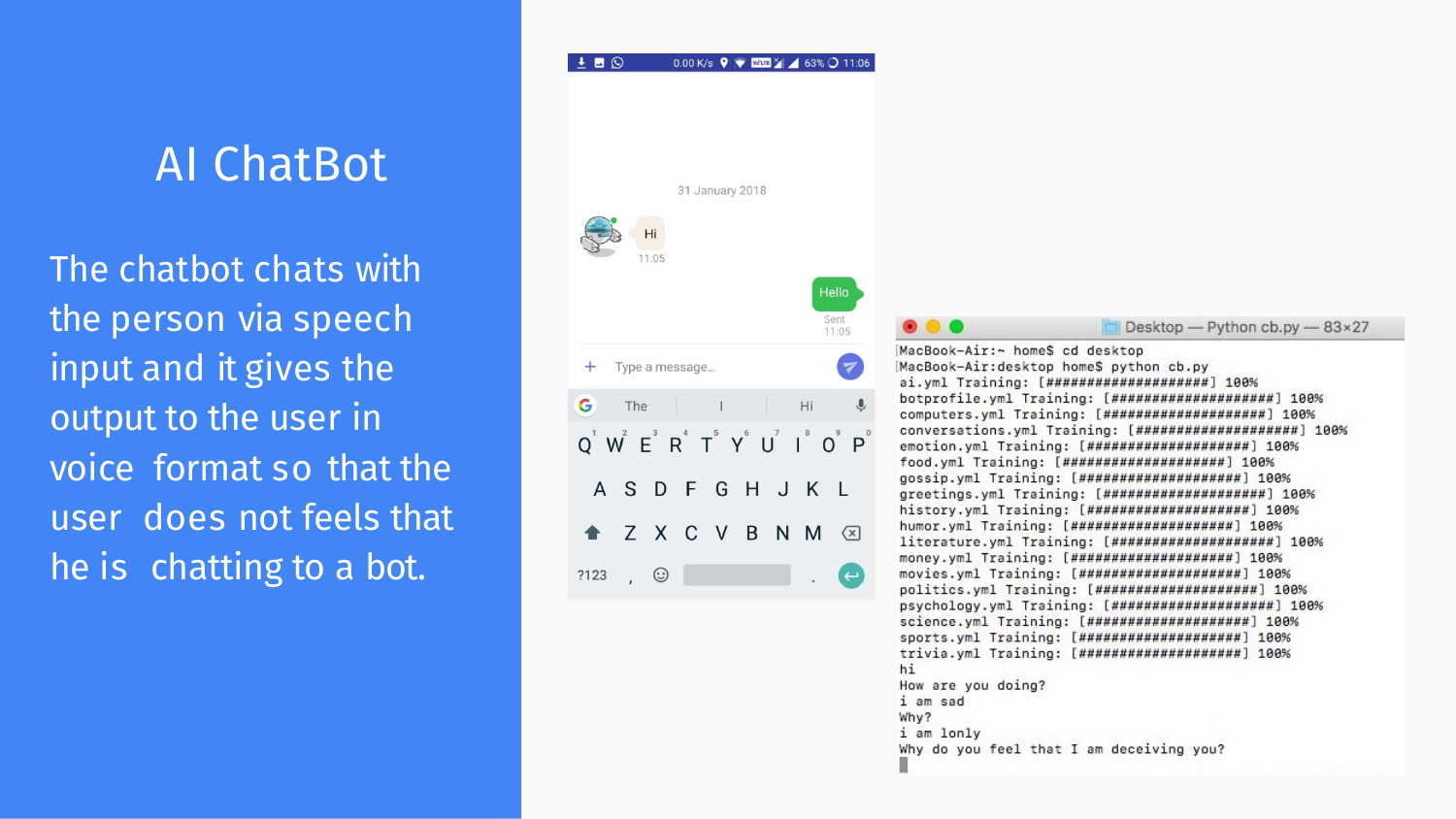

# AI ChatBot
The chatbot chats with  the person via speech  input and it gives the  output to the user in voice  format so that the user  does not feels that he is  chatting to a bot.